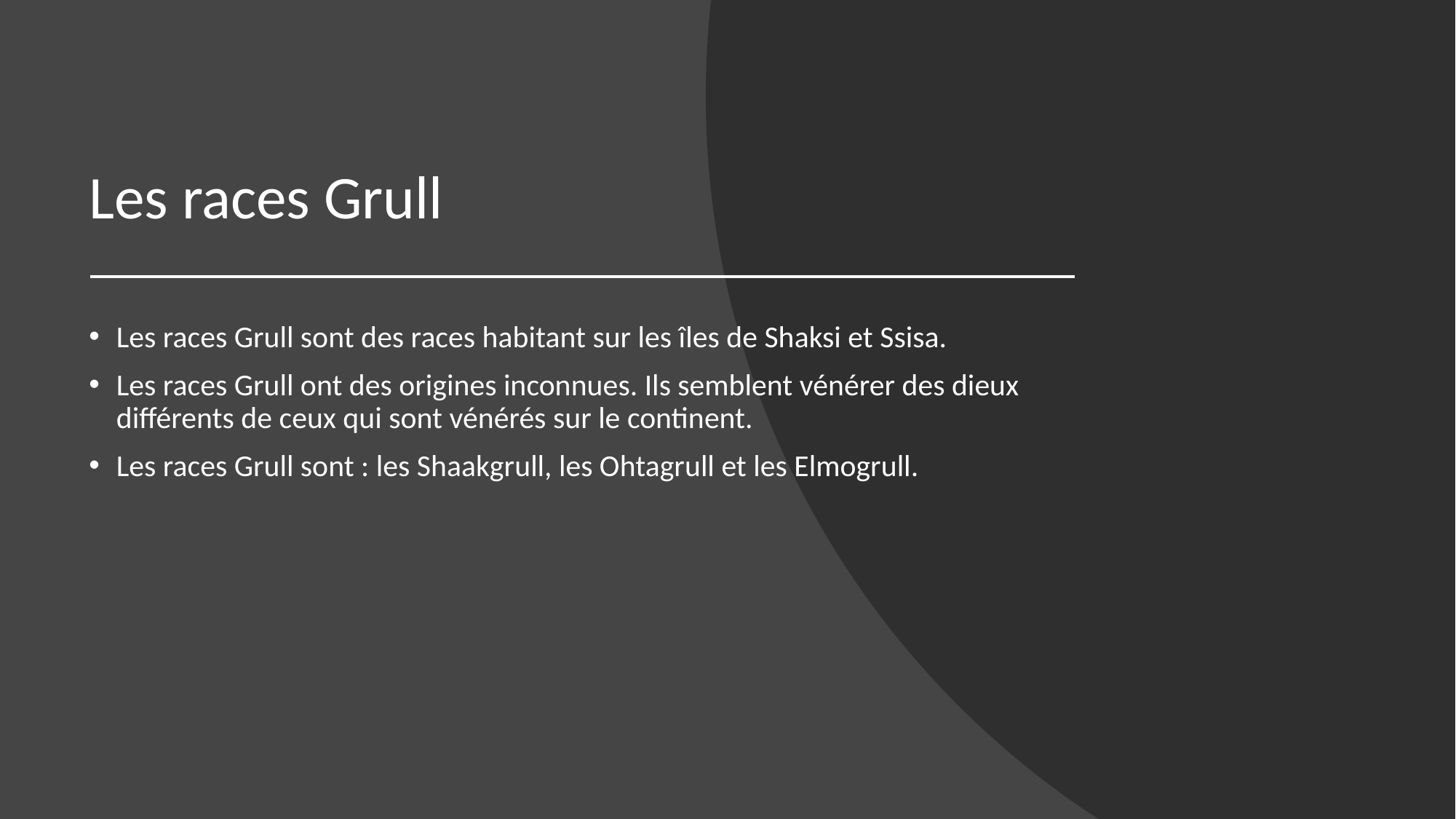

# Les races Grull
Les races Grull sont des races habitant sur les îles de Shaksi et Ssisa.
Les races Grull ont des origines inconnues. Ils semblent vénérer des dieux différents de ceux qui sont vénérés sur le continent.
Les races Grull sont : les Shaakgrull, les Ohtagrull et les Elmogrull.